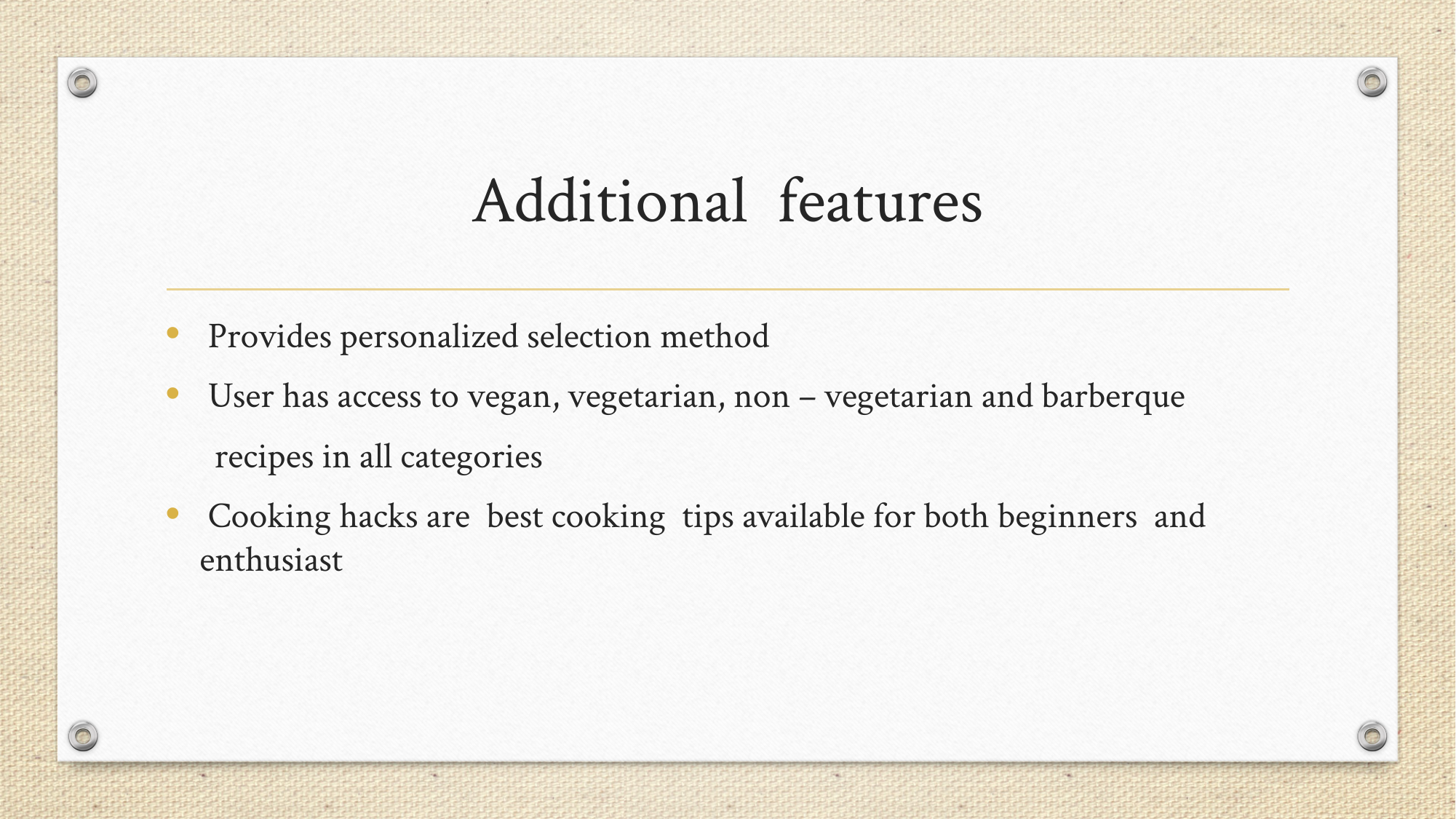

# Additional  features
 Provides personalized selection method
 User has access to vegan, vegetarian, non – vegetarian and barberque
      recipes in all categories
 Cooking hacks are  best cooking  tips available for both beginners  and enthusiast